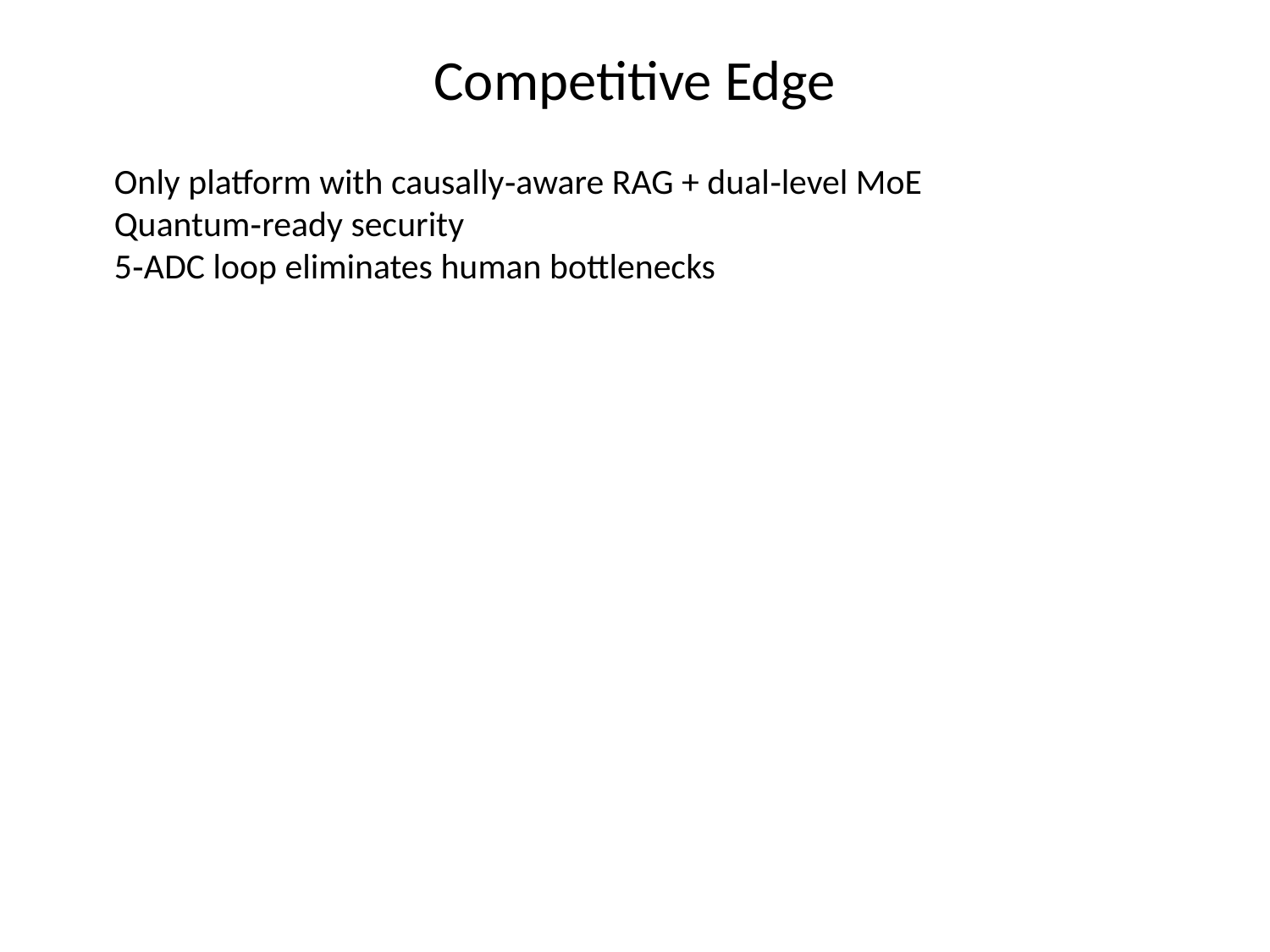

Competitive Edge
Only platform with causally‑aware RAG + dual‑level MoE
Quantum‑ready security
5‑ADC loop eliminates human bottlenecks